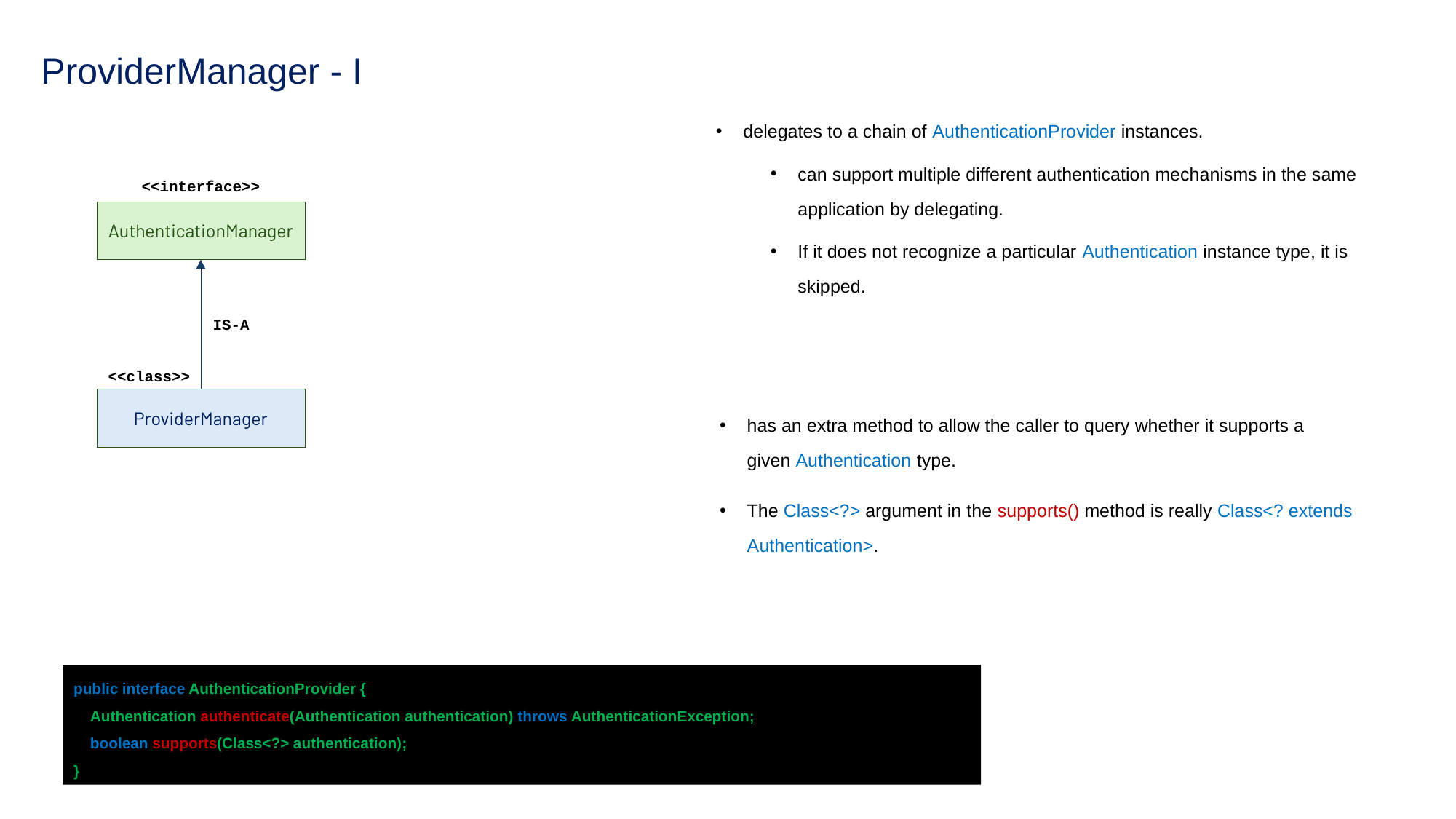

# ProviderManager - I
delegates to a chain of AuthenticationProvider instances.
can support multiple different authentication mechanisms in the same application by delegating.
If it does not recognize a particular Authentication instance type, it is skipped.
<<interface>>
AuthenticationManager
IS-A
<<class>>
ProviderManager
has an extra method to allow the caller to query whether it supports a given Authentication type.
The Class<?> argument in the supports() method is really Class<? extends Authentication>.
public interface AuthenticationProvider {
    Authentication authenticate(Authentication authentication) throws AuthenticationException;
    boolean supports(Class<?> authentication);
}